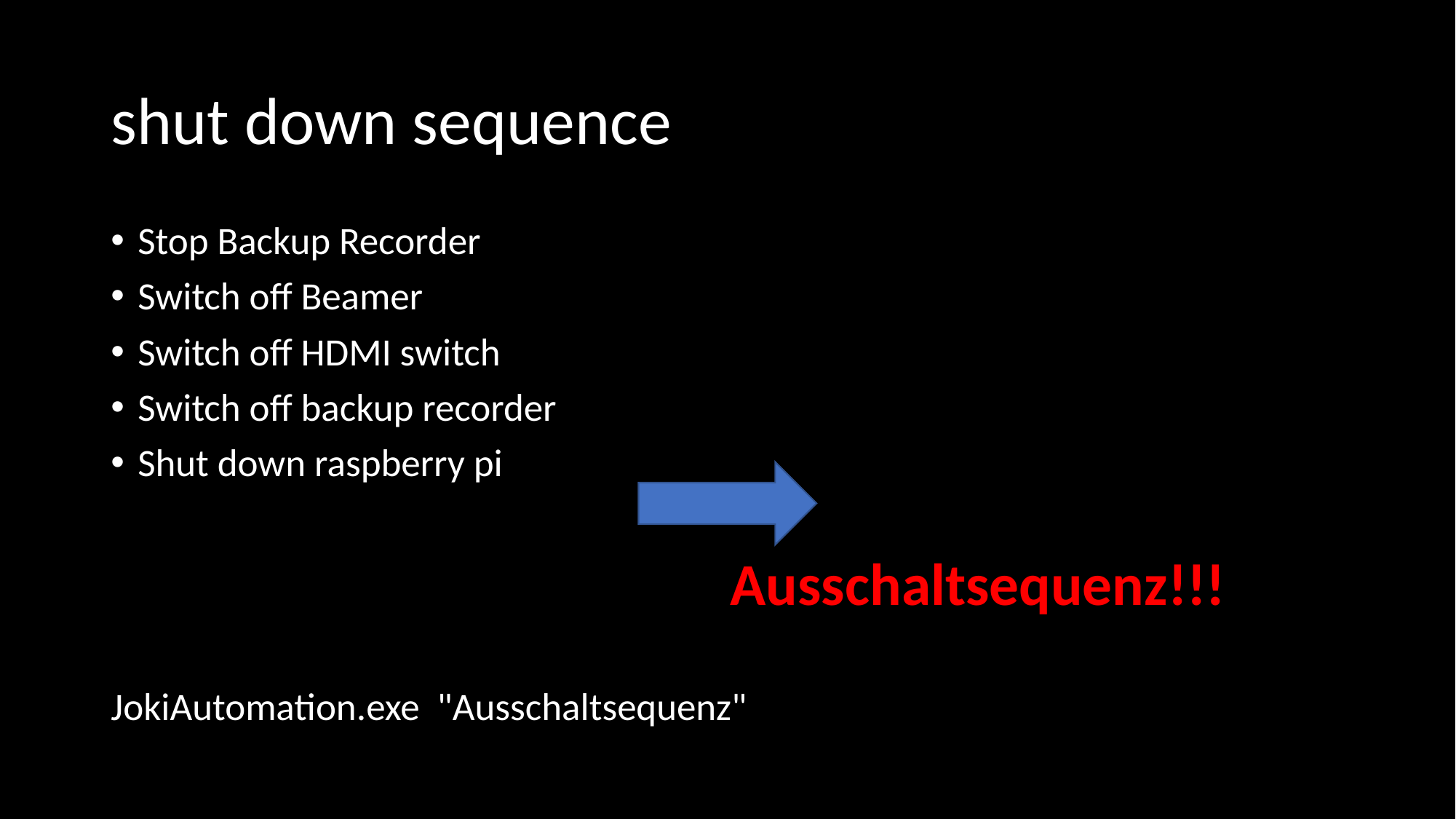

# shut down sequence
Stop Backup Recorder
Switch off Beamer
Switch off HDMI switch
Switch off backup recorder
Shut down raspberry pi

                                              Ausschaltsequenz!!!

JokiAutomation.exe  "Ausschaltsequenz"